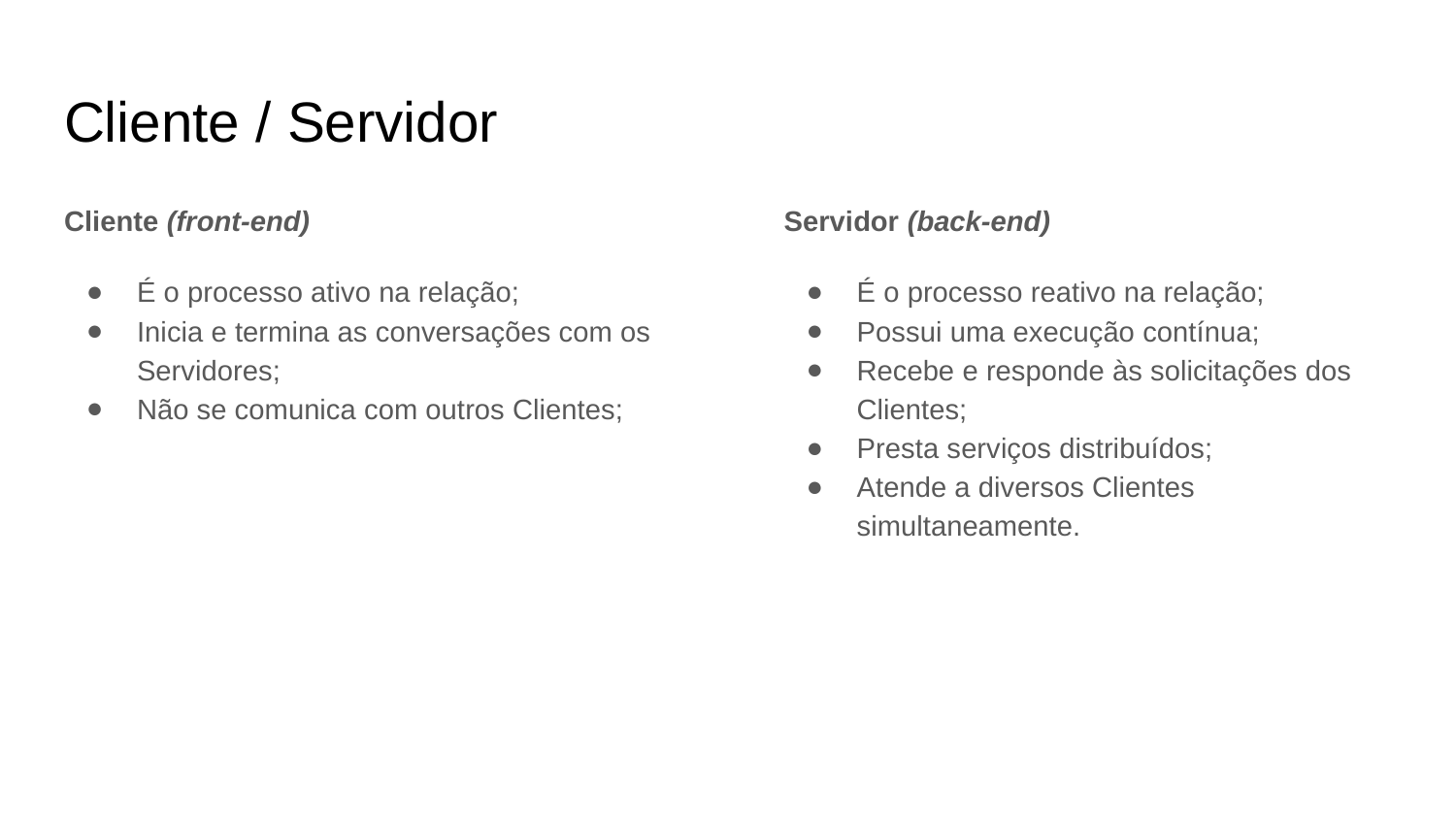

# Cliente / Servidor
Cliente (front-end)
É o processo ativo na relação;
Inicia e termina as conversações com os Servidores;
Não se comunica com outros Clientes;
Servidor (back-end)
É o processo reativo na relação;
Possui uma execução contínua;
Recebe e responde às solicitações dos Clientes;
Presta serviços distribuídos;
Atende a diversos Clientes simultaneamente.